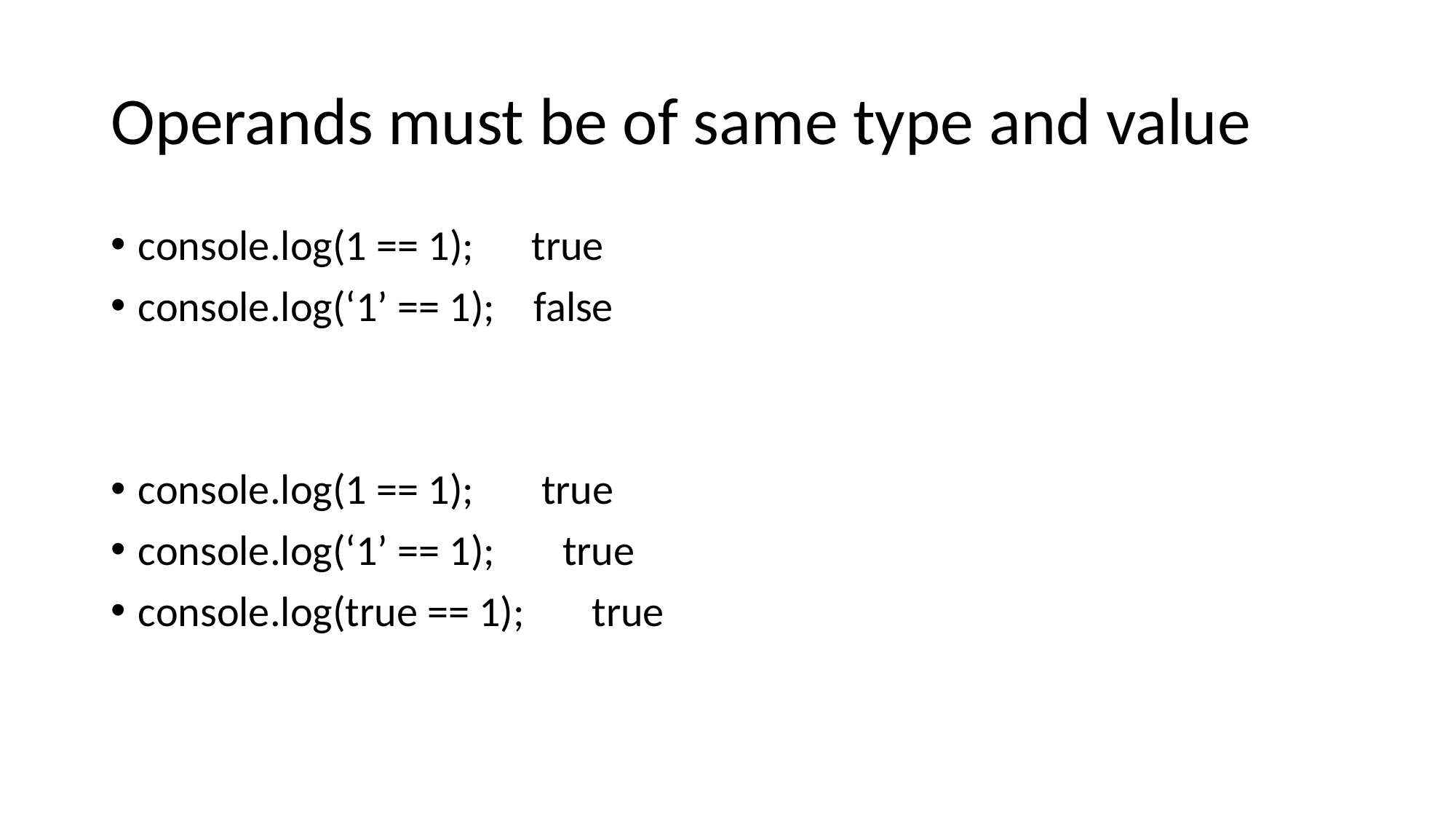

# Operands must be of same type and value
console.log(1 == 1);      true
console.log(‘1’ == 1);    false

console.log(1 == 1);       true
console.log(‘1’ == 1);       true
console.log(true == 1);       true